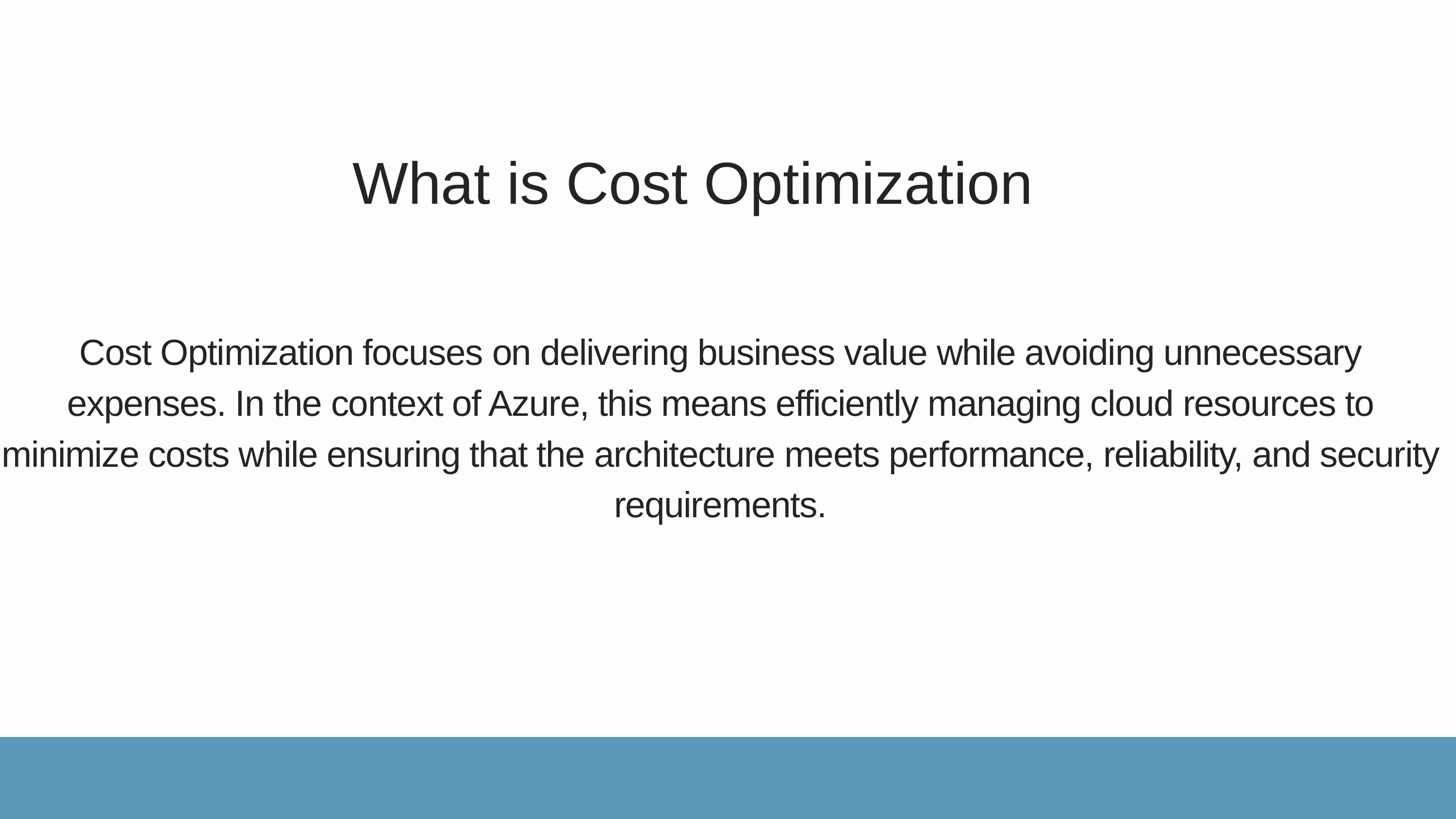

What is Cost Optimization
Cost Optimization focuses on delivering business value while avoiding unnecessary expenses. In the context of Azure, this means efficiently managing cloud resources to minimize costs while ensuring that the architecture meets performance, reliability, and security requirements.